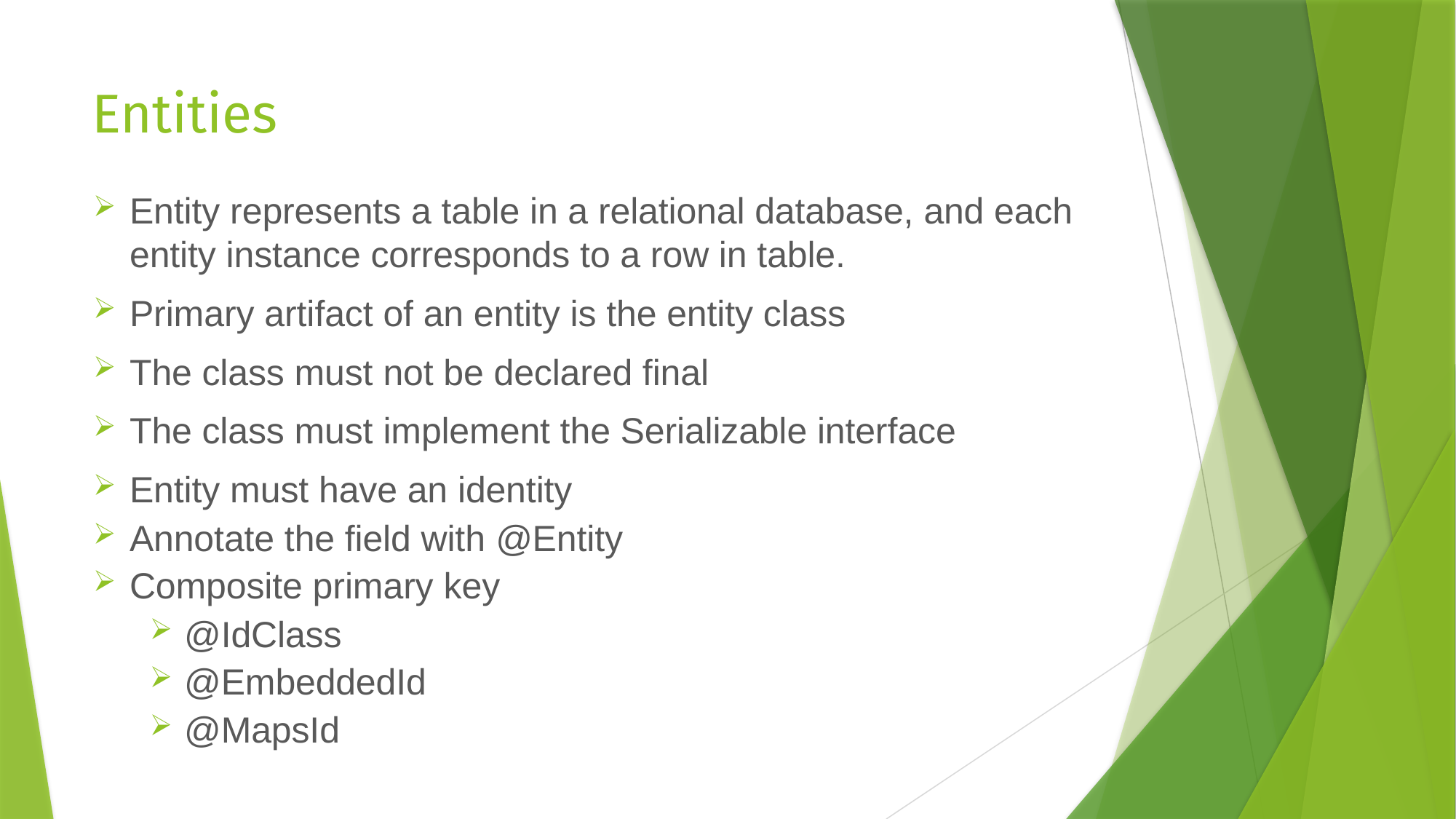

# Entities
Entity represents a table in a relational database, and each entity instance corresponds to a row in table.
Primary artifact of an entity is the entity class
The class must not be declared final
The class must implement the Serializable interface
Entity must have an identity
Annotate the field with @Entity
Composite primary key
@IdClass
@EmbeddedId
@MapsId